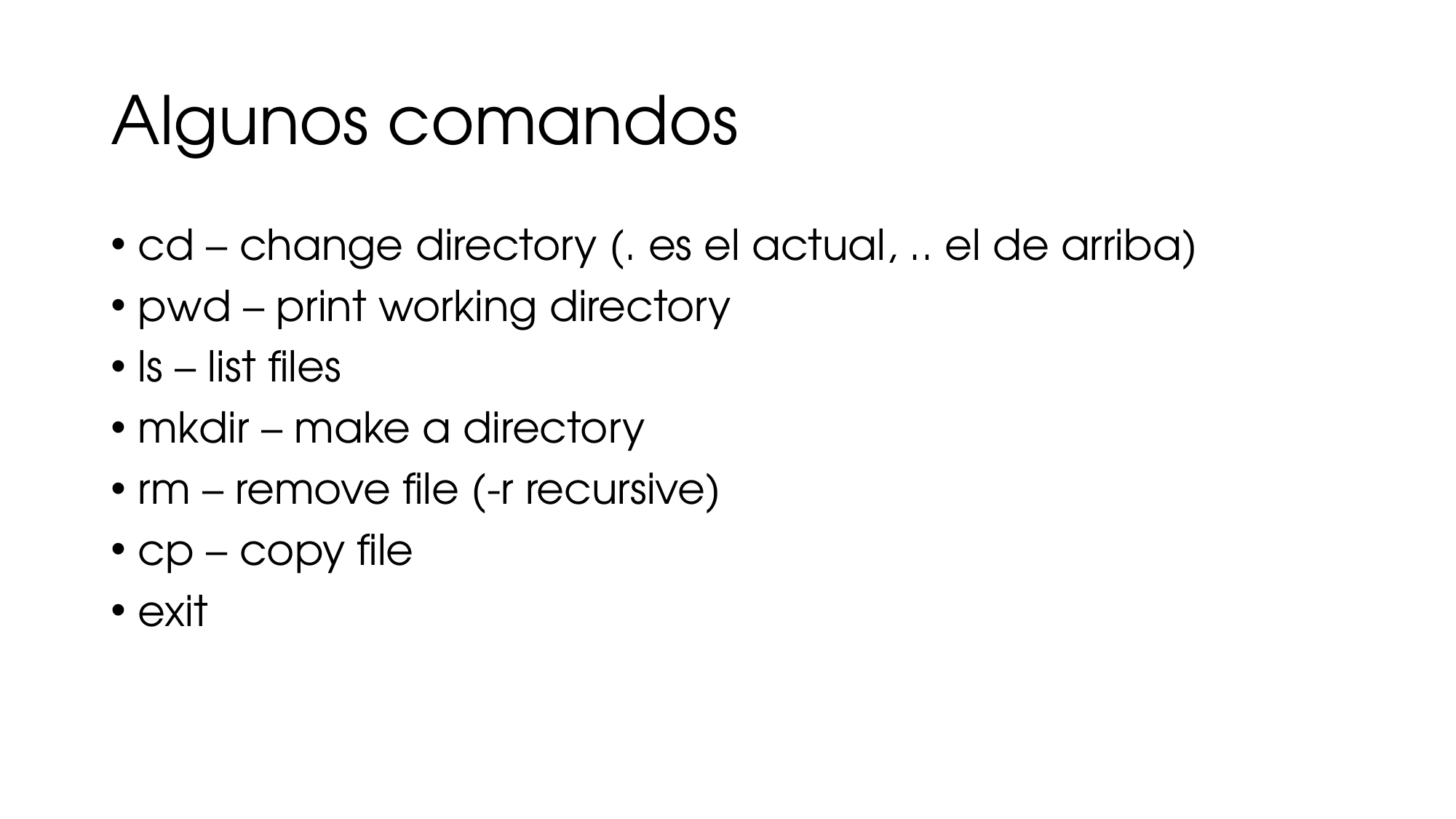

# Algunos comandos
cd – change directory (. es el actual, .. el de arriba)
pwd – print working directory
ls – list files
mkdir – make a directory
rm – remove file (-r recursive)
cp – copy file
exit